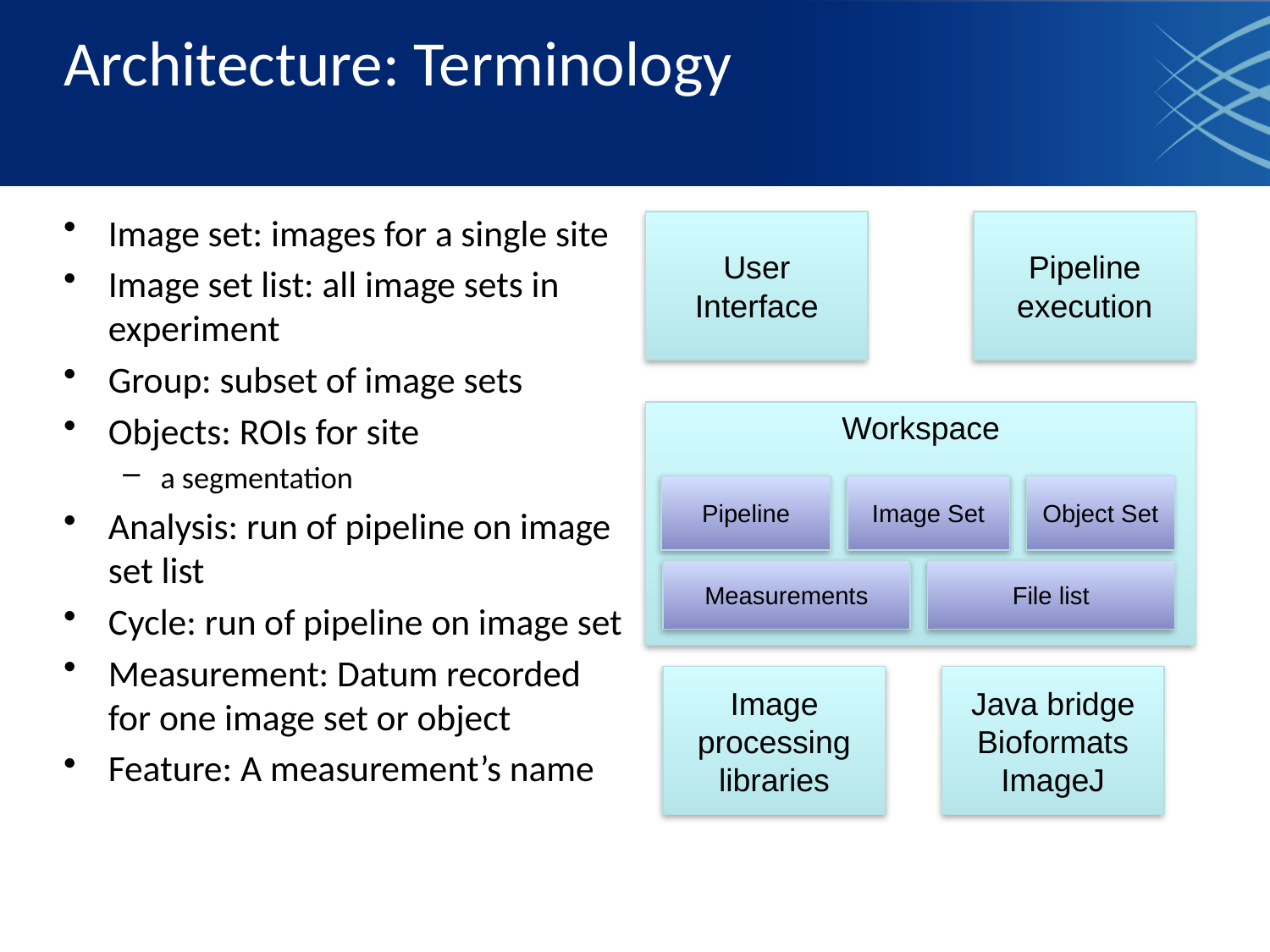

# Architecture: Terminology
Image set: images for a single site
Image set list: all image sets in experiment
Group: subset of image sets
Objects: ROIs for site
a segmentation
Analysis: run of pipeline on image set list
Cycle: run of pipeline on image set
Measurement: Datum recorded for one image set or object
Feature: A measurement’s name

User Interface
Pipeline execution
Workspace
Pipeline
Image Set
Object Set
Measurements
File list
Image processing libraries
Java bridge
Bioformats
ImageJ